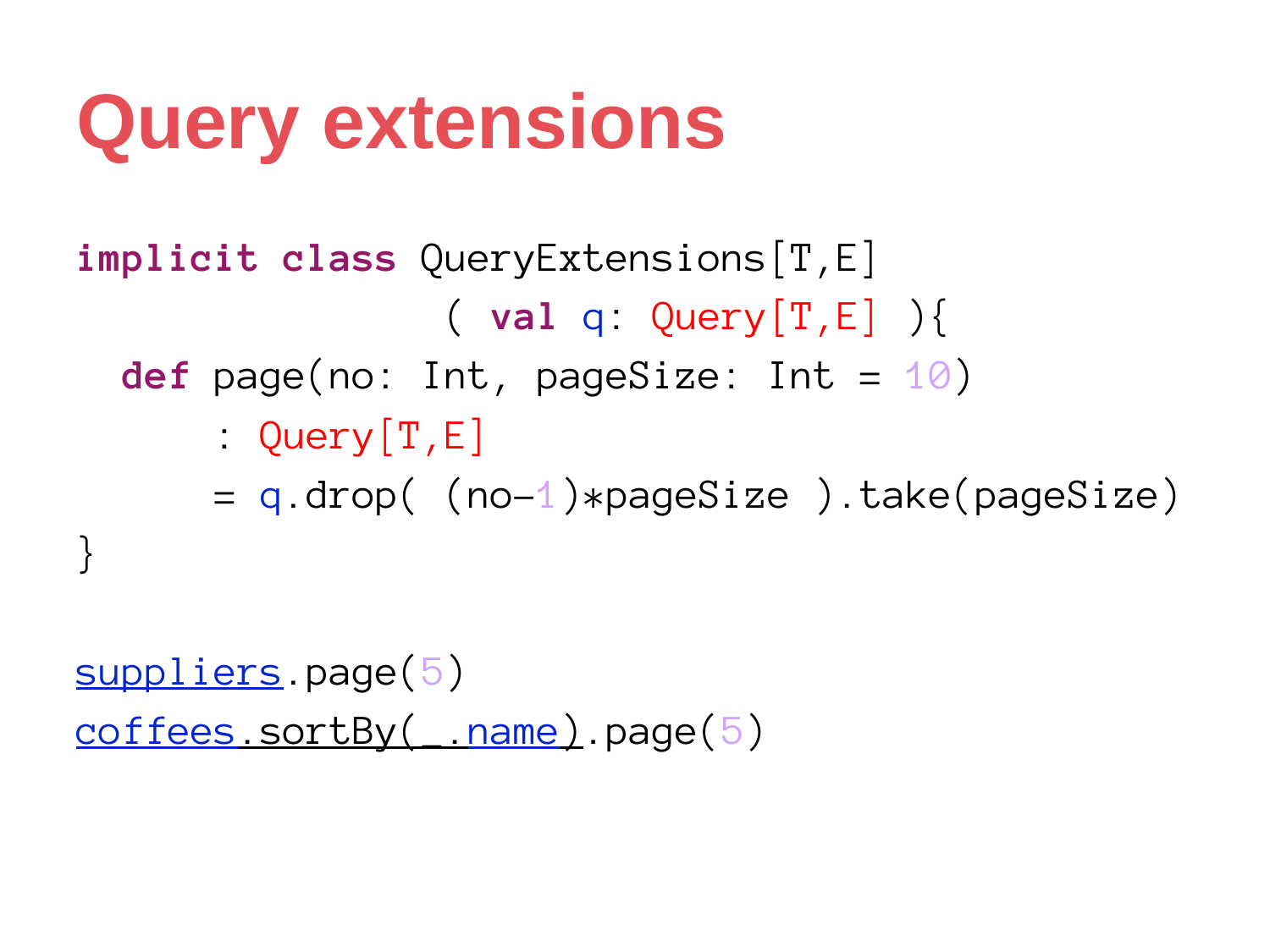

# Query extensions
implicit class QueryExtensions[T,E]
                ( val q: Query[T,E] ){
  def page(no: Int, pageSize: Int = 10)
      : Query[T,E]
      = q.drop( (no-1)*pageSize ).take(pageSize)
}

suppliers.page(5)
coffees.sortBy(_.name).page(5)